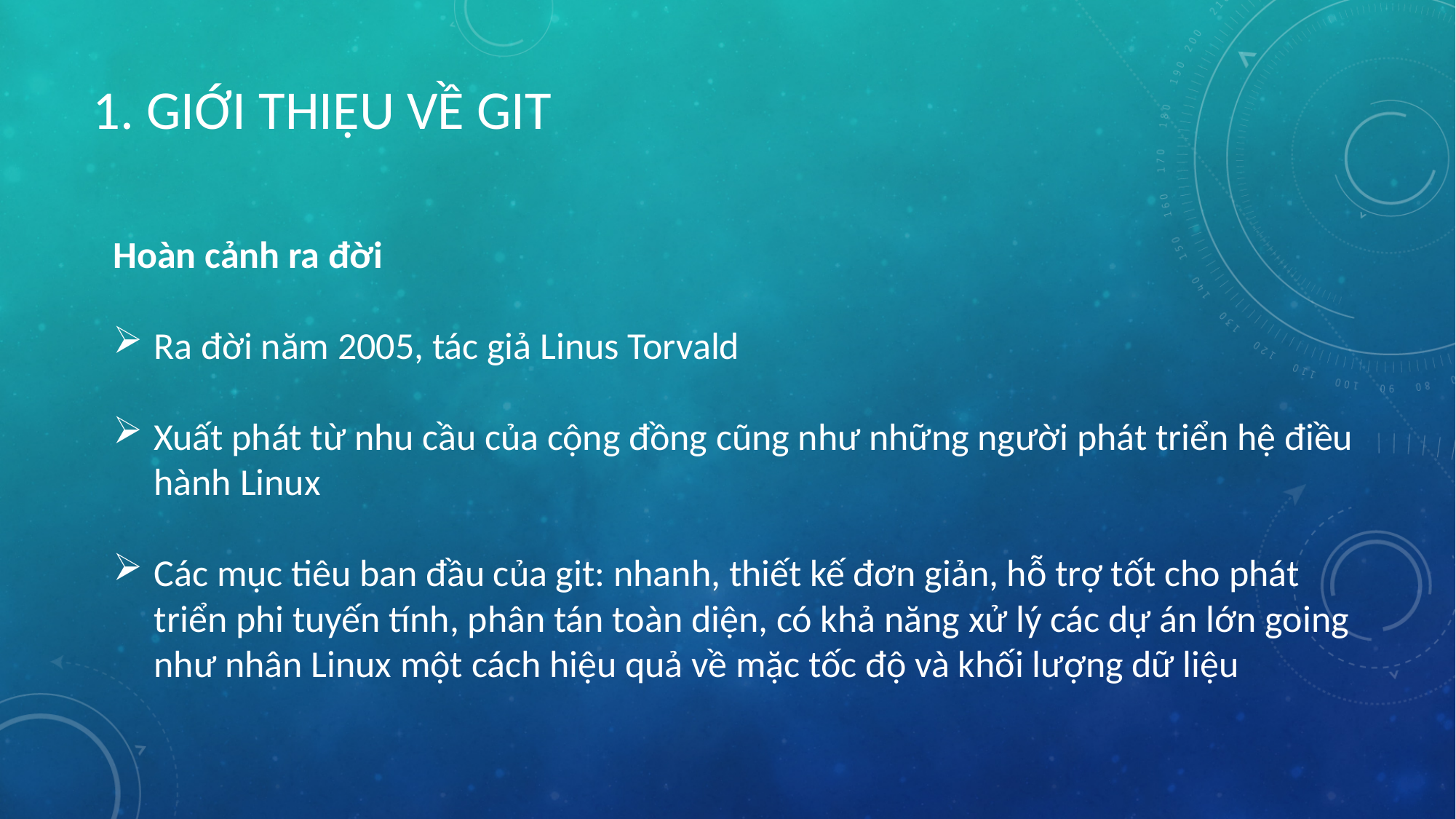

# 1. Giới thiệu về git
Hoàn cảnh ra đời

Ra đời năm 2005, tác giả Linus Torvald

Xuất phát từ nhu cầu của cộng đồng cũng như những người phát triển hệ điều hành Linux

Các mục tiêu ban đầu của git: nhanh, thiết kế đơn giản, hỗ trợ tốt cho phát triển phi tuyến tính, phân tán toàn diện, có khả năng xử lý các dự án lớn going như nhân Linux một cách hiệu quả về mặc tốc độ và khối lượng dữ liệu